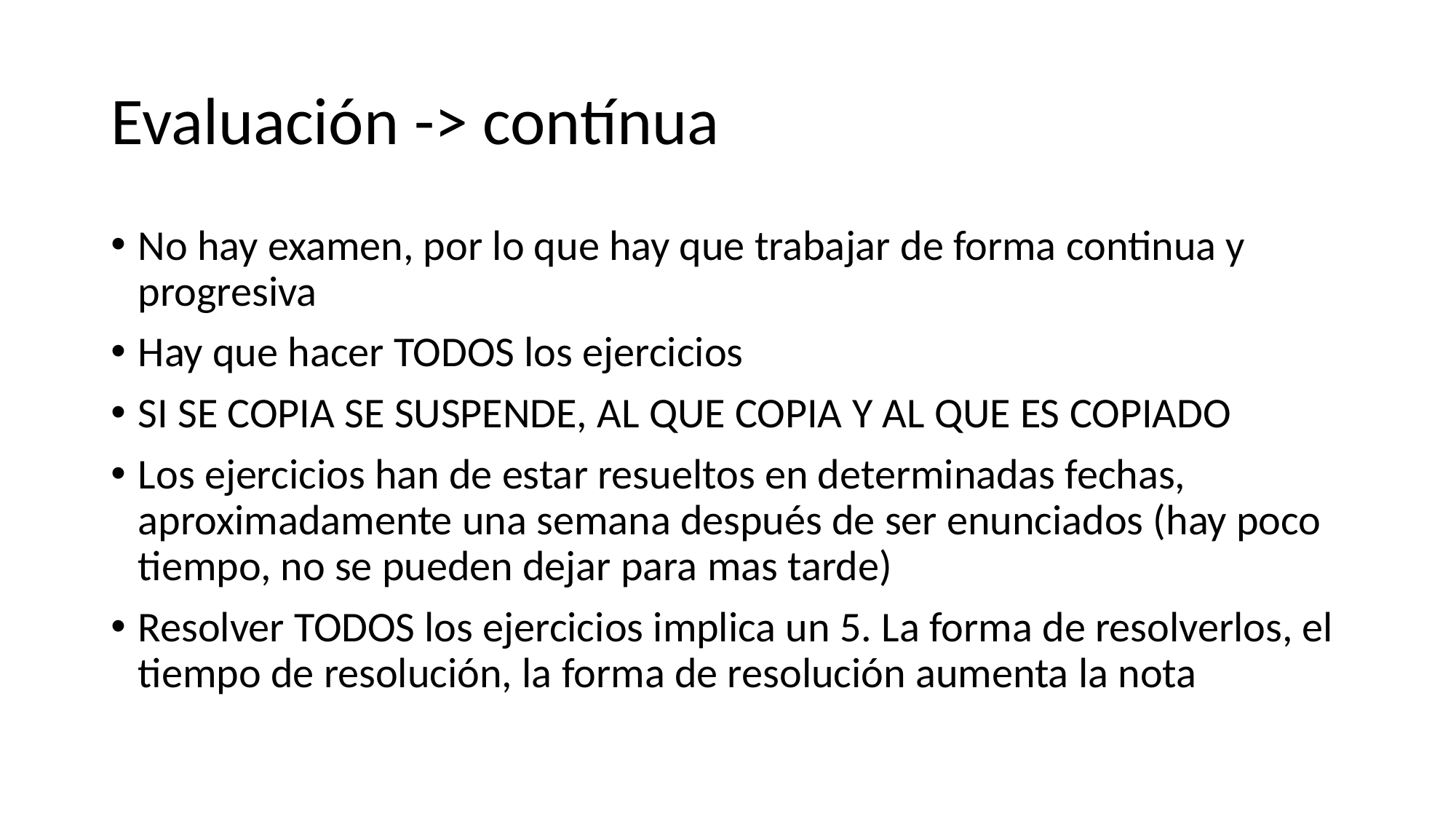

# Evaluación -> contínua
No hay examen, por lo que hay que trabajar de forma continua y progresiva
Hay que hacer TODOS los ejercicios
SI SE COPIA SE SUSPENDE, AL QUE COPIA Y AL QUE ES COPIADO
Los ejercicios han de estar resueltos en determinadas fechas, aproximadamente una semana después de ser enunciados (hay poco tiempo, no se pueden dejar para mas tarde)
Resolver TODOS los ejercicios implica un 5. La forma de resolverlos, el tiempo de resolución, la forma de resolución aumenta la nota